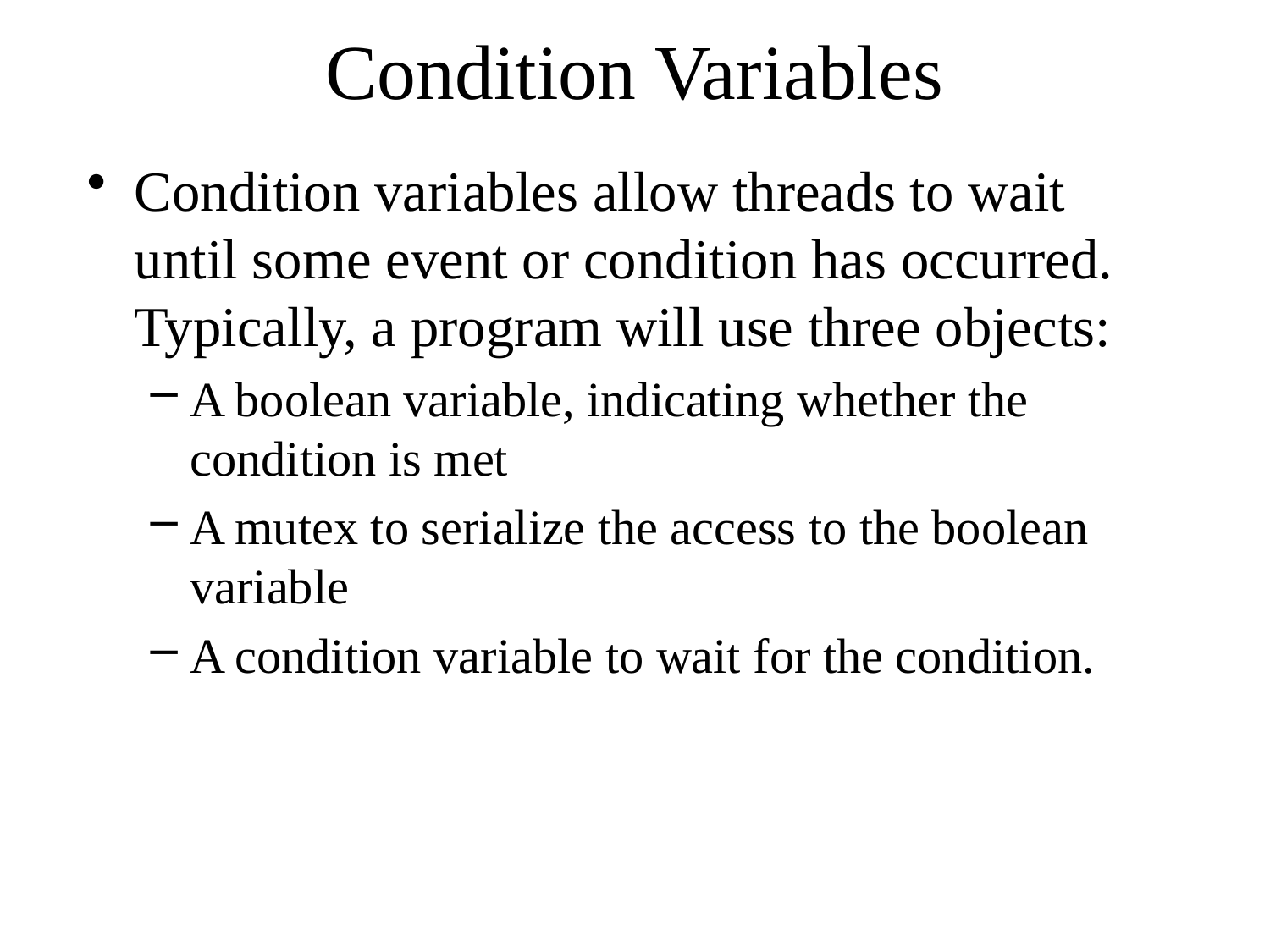

# Condition Variables
Condition variables allow threads to wait until some event or condition has occurred. Typically, a program will use three objects:
A boolean variable, indicating whether the condition is met
A mutex to serialize the access to the boolean variable
A condition variable to wait for the condition.